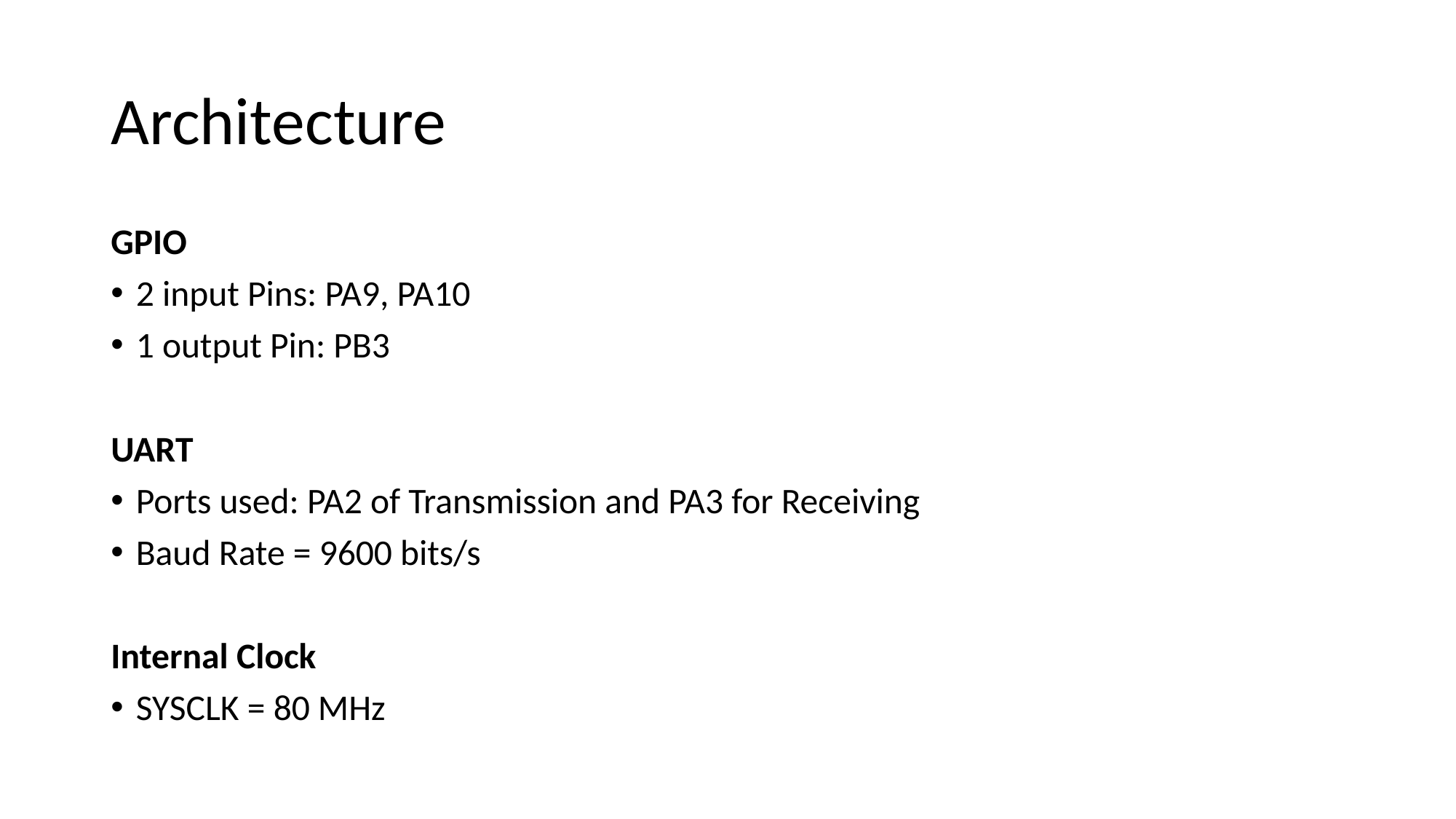

# Architecture
GPIO
2 input Pins: PA9, PA10
1 output Pin: PB3

UART
Ports used: PA2 of Transmission and PA3 for Receiving
Baud Rate = 9600 bits/s

Internal Clock
SYSCLK = 80 MHz